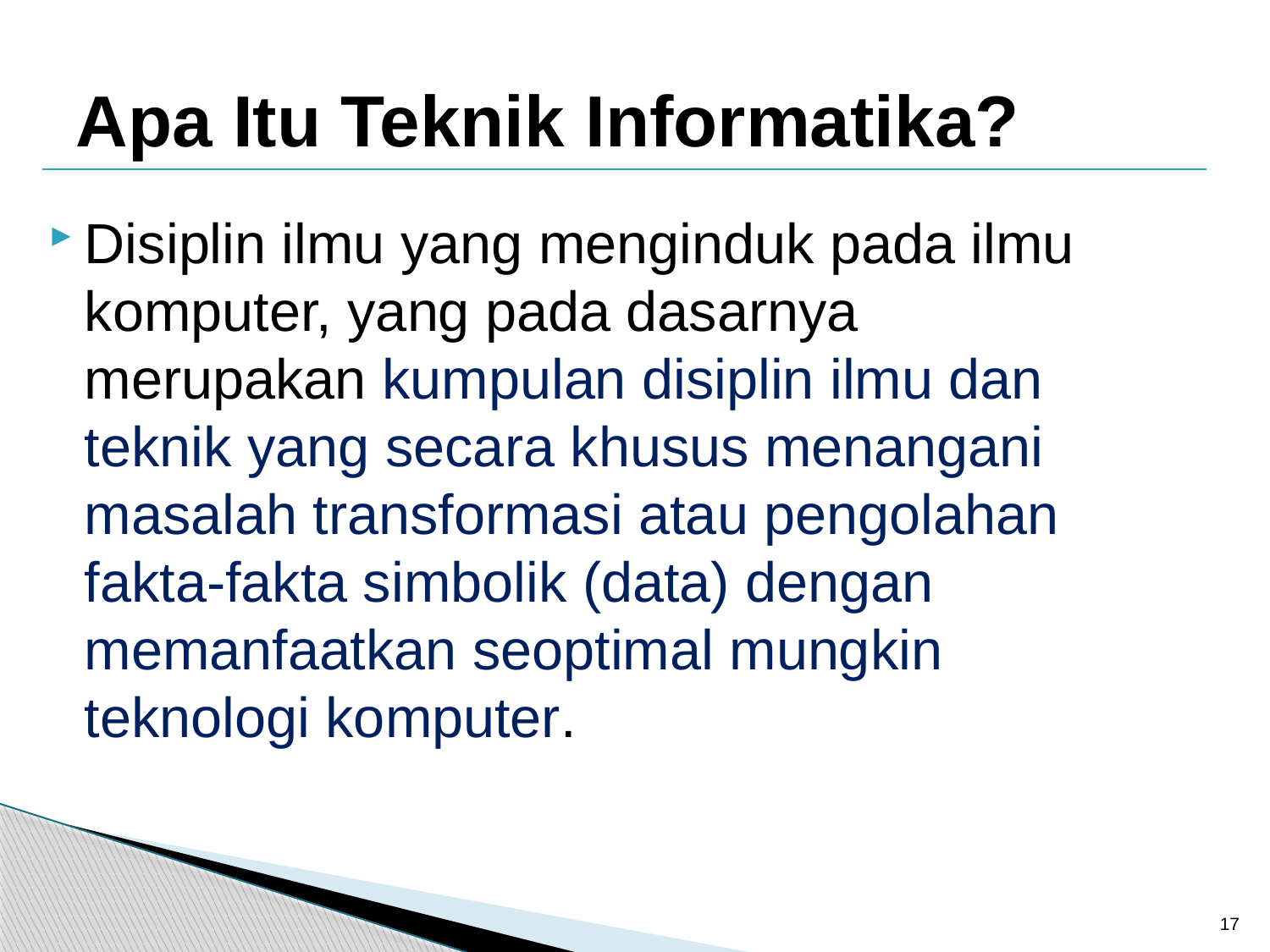

# Apa Itu Teknik Informatika?
Disiplin ilmu yang menginduk pada ilmu komputer, yang pada dasarnya merupakan kumpulan disiplin ilmu dan teknik yang secara khusus menangani masalah transformasi atau pengolahan fakta-fakta simbolik (data) dengan memanfaatkan seoptimal mungkin teknologi komputer.
17